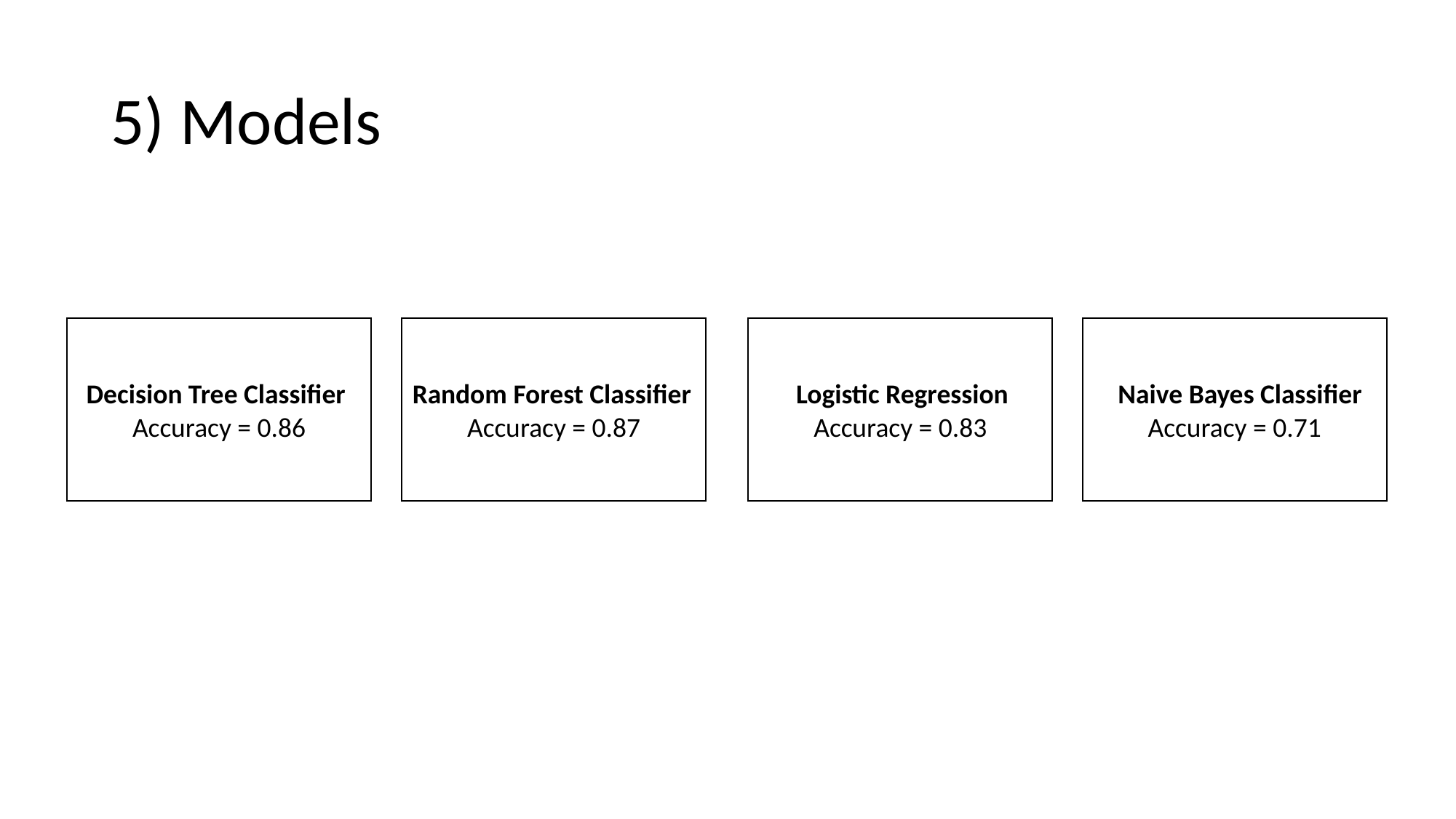

# 5) Models
Decision Tree Classifier
Accuracy = 0.86
Random Forest Classifier
Accuracy = 0.87
      Logistic Regression
Accuracy = 0.83
    Naive Bayes Classifier
Accuracy = 0.71